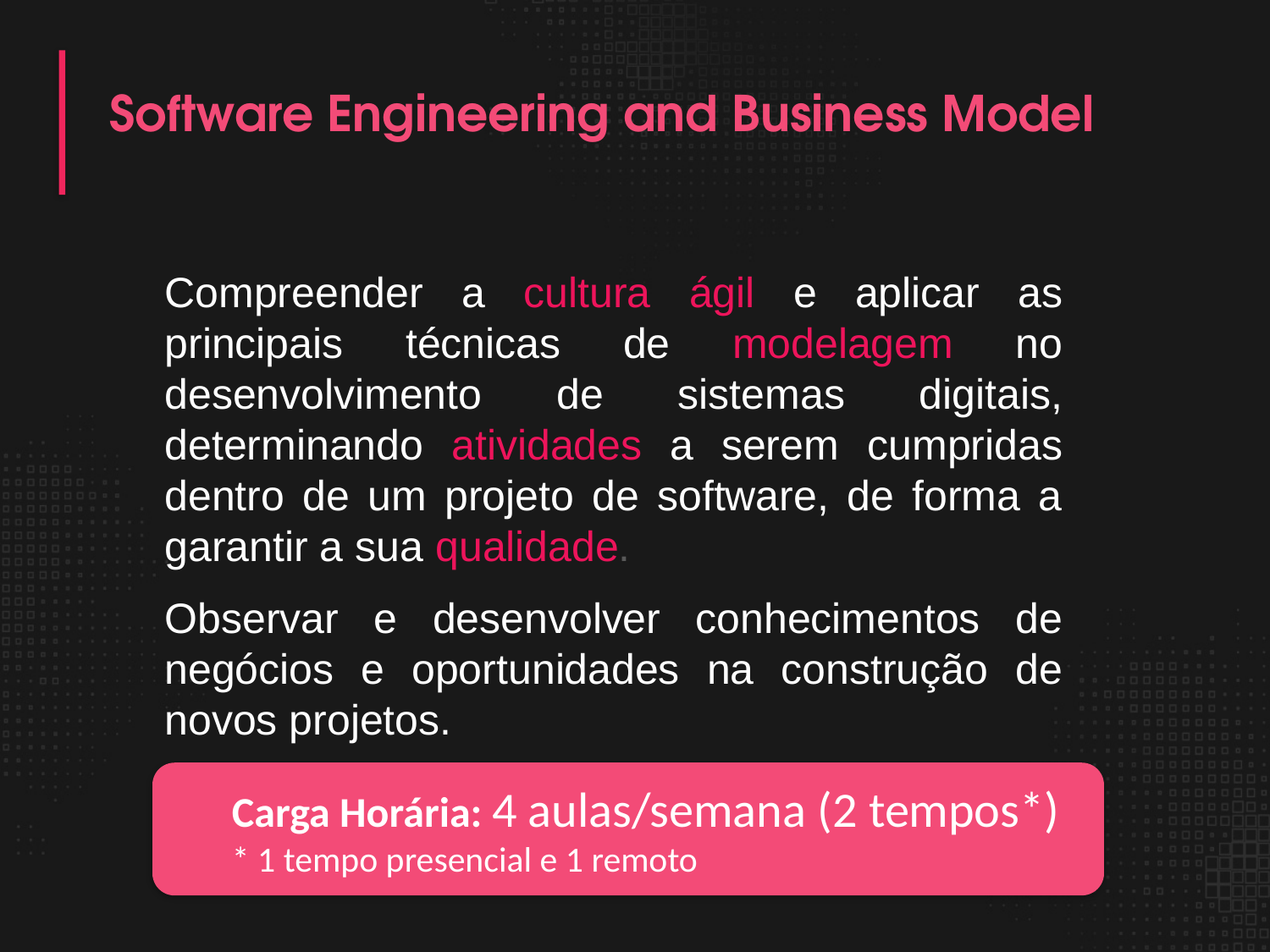

Software Engineering and Business Model
Compreender a cultura ágil e aplicar as principais técnicas de modelagem no desenvolvimento de sistemas digitais, determinando atividades a serem cumpridas dentro de um projeto de software, de forma a garantir a sua qualidade.
Observar e desenvolver conhecimentos de negócios e oportunidades na construção de novos projetos.

Carga Horária: 4 aulas/semana (2 tempos*)
* 1 tempo presencial e 1 remoto